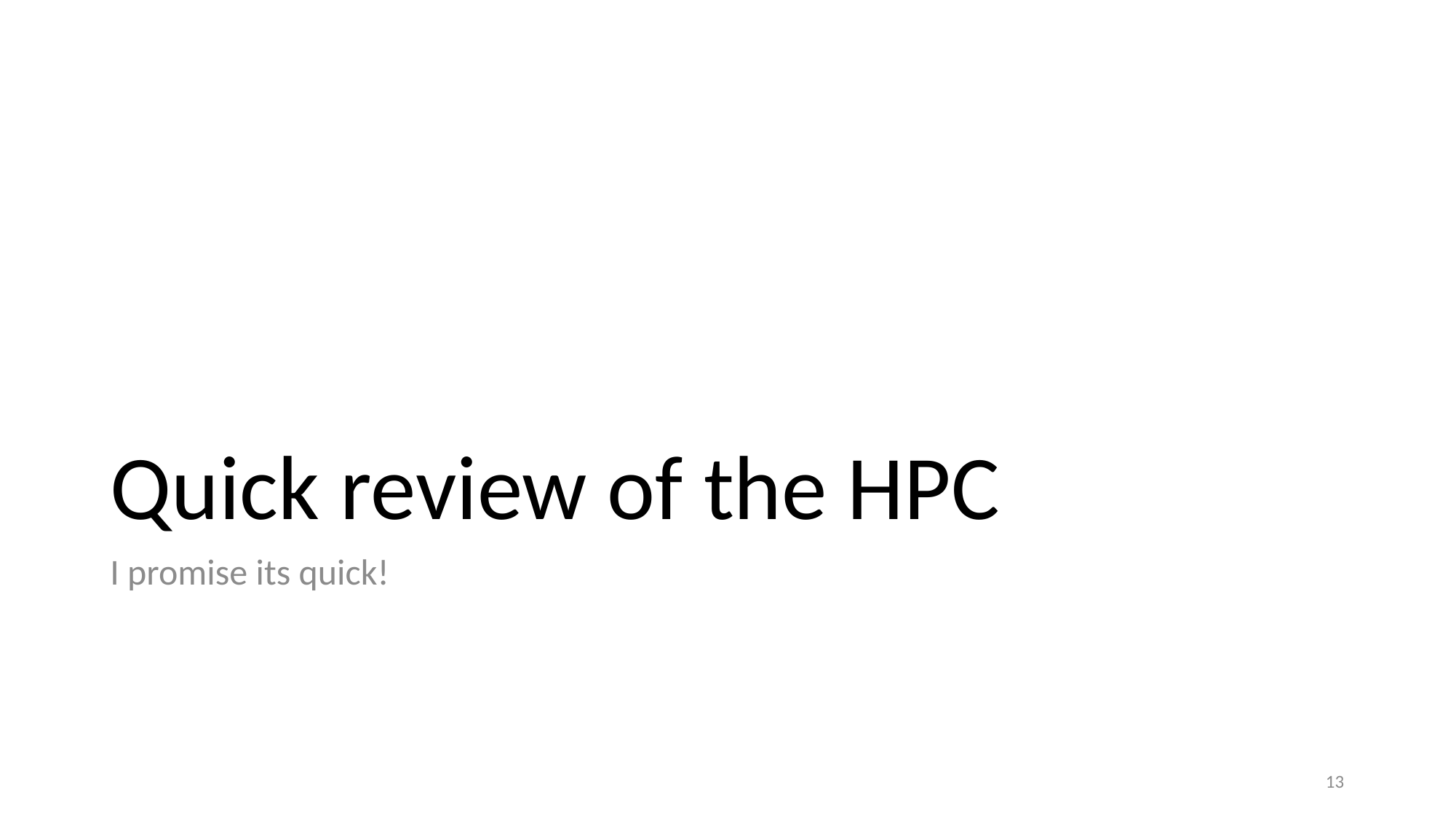

# Quick review of the HPC
I promise its quick!
13